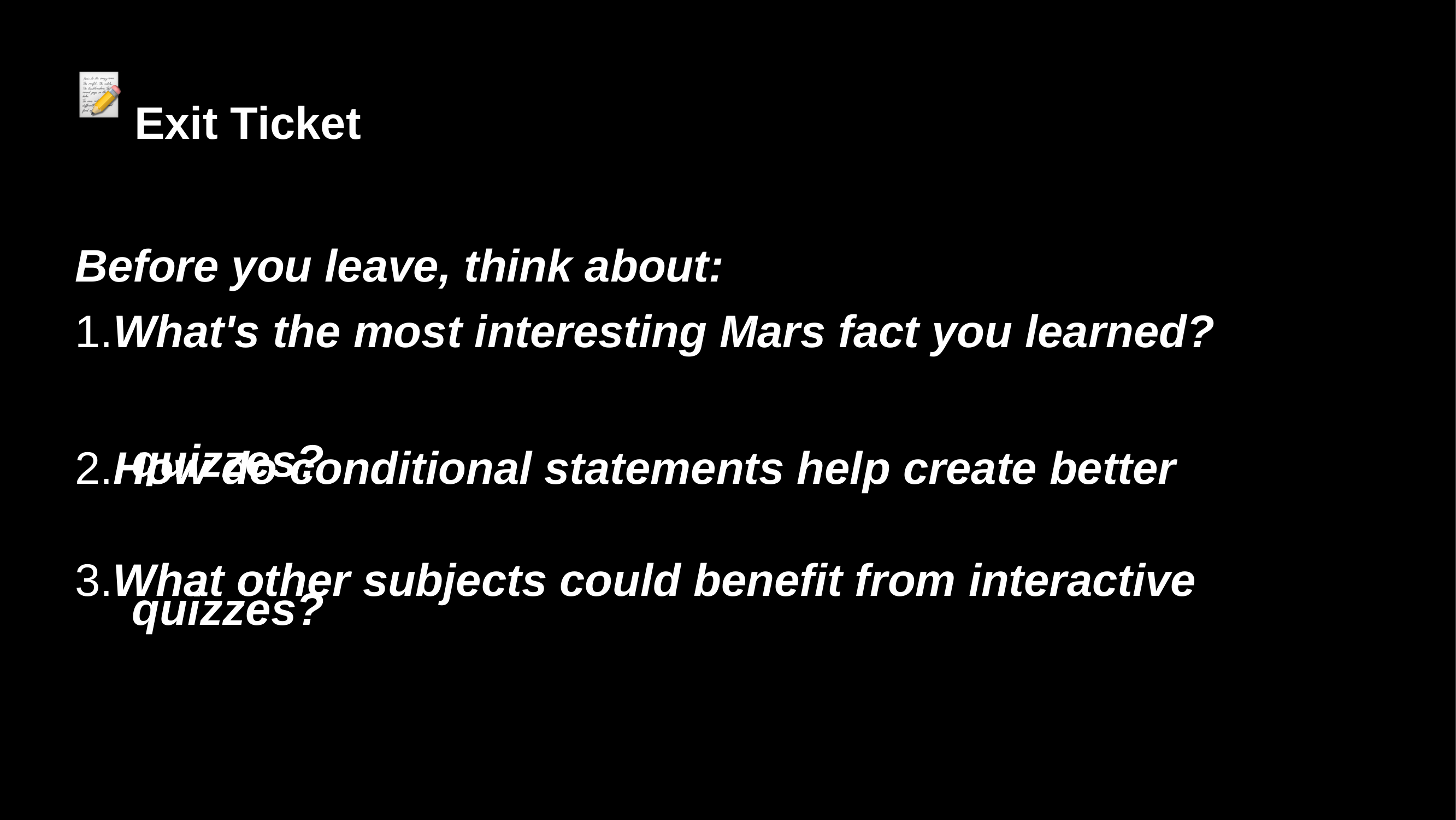

Exit Ticket

Before you leave, think about:
1.What's the most interesting Mars fact you learned?
2.How do conditional statements help create better
quizzes?
3.What other subjects could beneﬁt from interactive
quizzes?